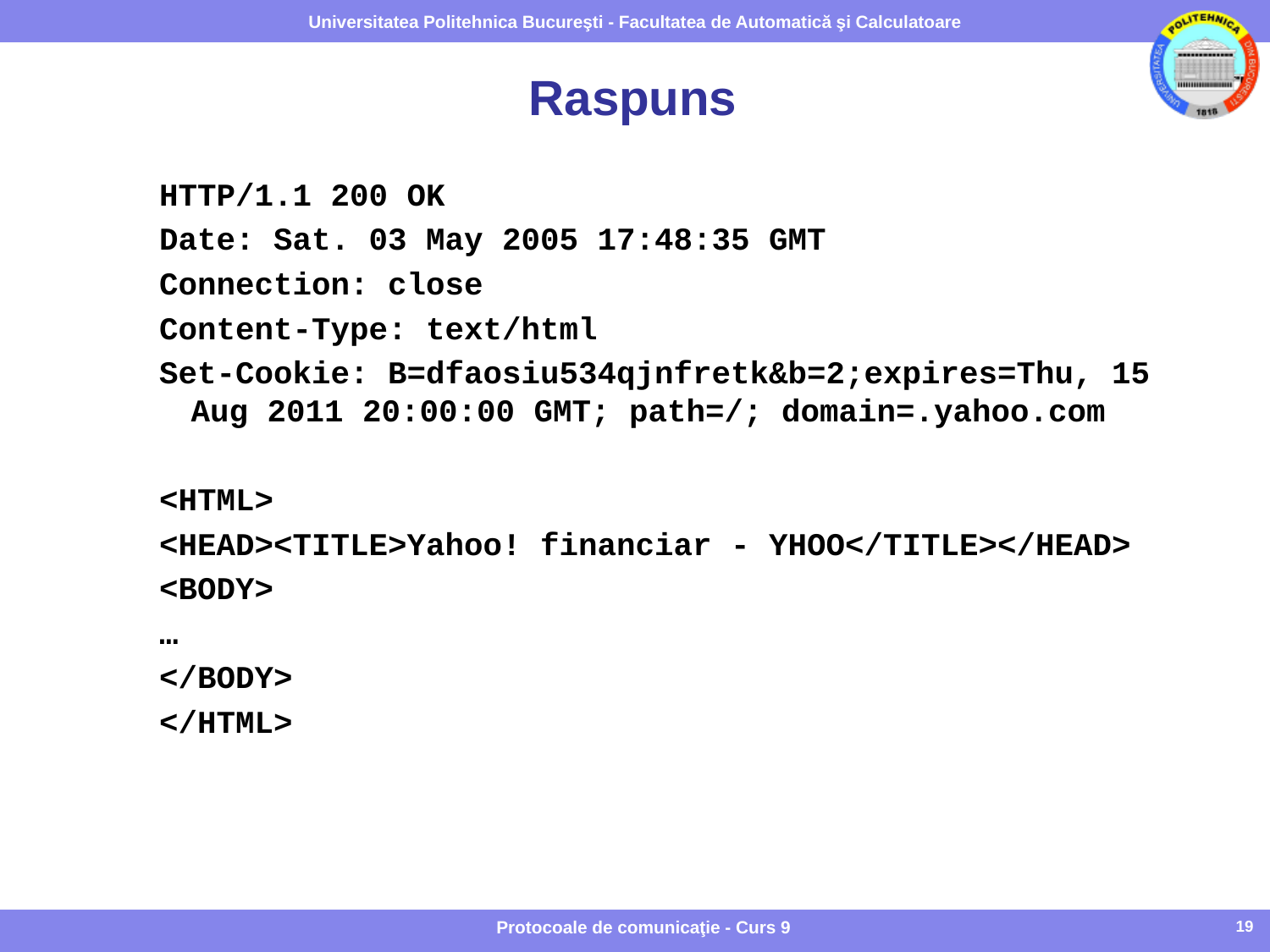

# Raspuns
HTTP/1.1 200 OK
Date: Sat. 03 May 2005 17:48:35 GMT
Connection: close
Content-Type: text/html
Set-Cookie: B=dfaosiu534qjnfretk&b=2;expires=Thu, 15 Aug 2011 20:00:00 GMT; path=/; domain=.yahoo.com

<HTML>
<HEAD><TITLE>Yahoo! financiar - YHOO</TITLE></HEAD>
<BODY>
…
</BODY>
</HTML>

Protocoale de comunicaţie - Curs 9
19